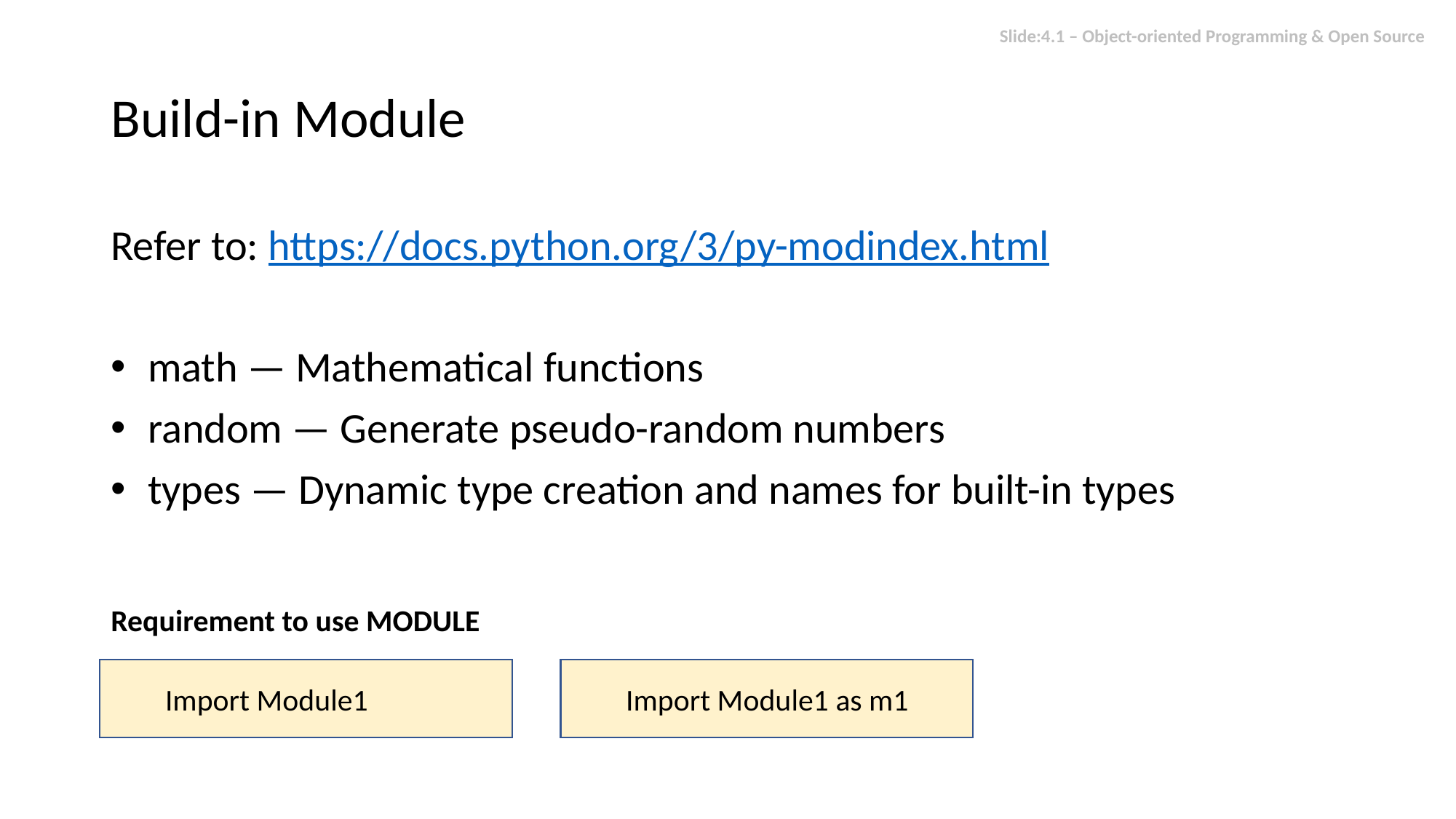

# Build-in Module
Refer to: https://docs.python.org/3/py-modindex.html

 math — Mathematical functions
 random — Generate pseudo-random numbers
 types — Dynamic type creation and names for built-in types
Requirement to use MODULE
Import Module1
Import Module1 as m1